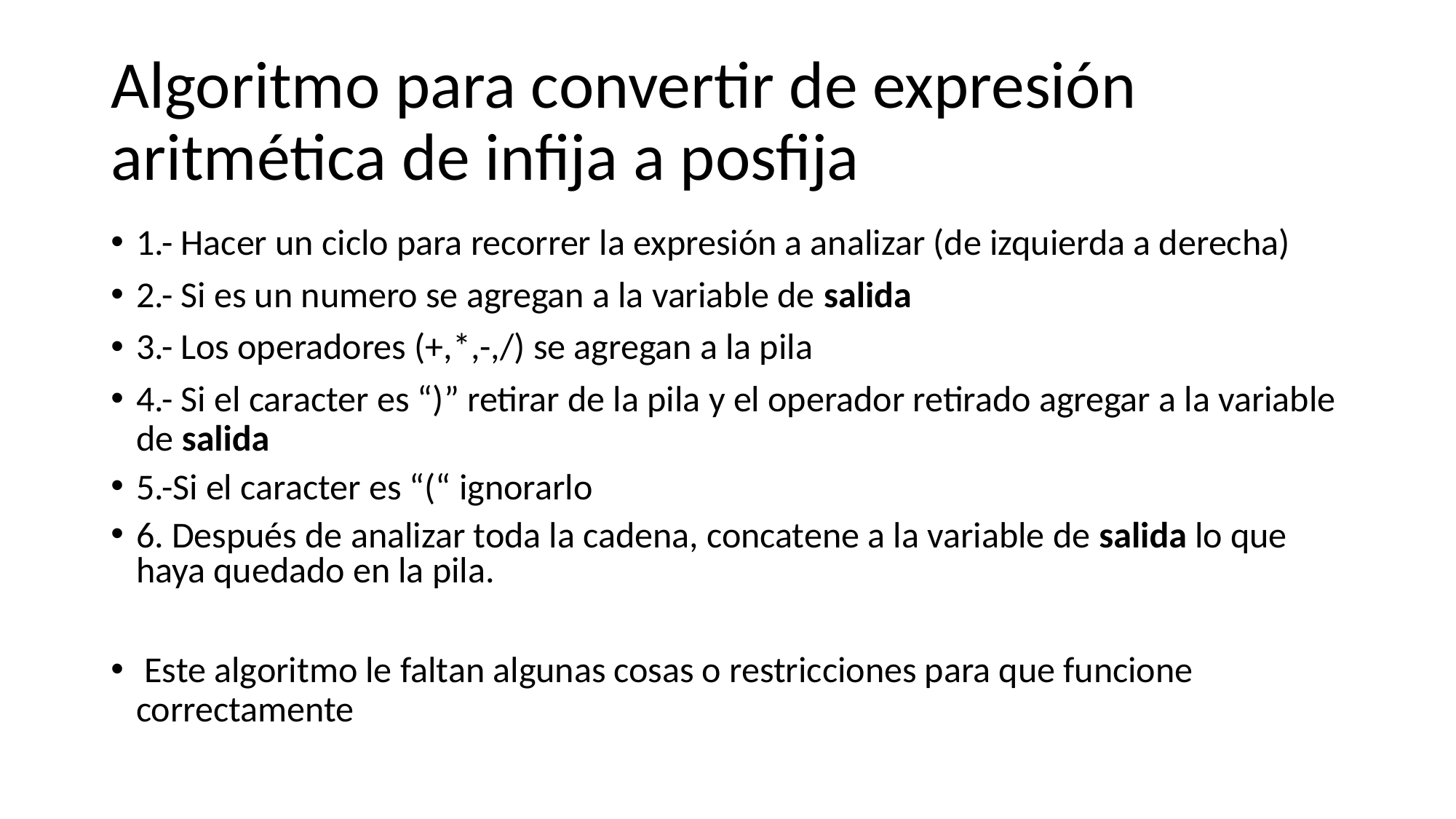

# Algoritmo para convertir de expresión aritmética de infija a posfija
1.- Hacer un ciclo para recorrer la expresión a analizar (de izquierda a derecha)
2.- Si es un numero se agregan a la variable de salida
3.- Los operadores (+,*,-,/) se agregan a la pila
4.- Si el caracter es “)” retirar de la pila y el operador retirado agregar a la variable de salida
5.-Si el caracter es “(“ ignorarlo
6. Después de analizar toda la cadena, concatene a la variable de salida lo que haya quedado en la pila.

 Este algoritmo le faltan algunas cosas o restricciones para que funcione correctamente